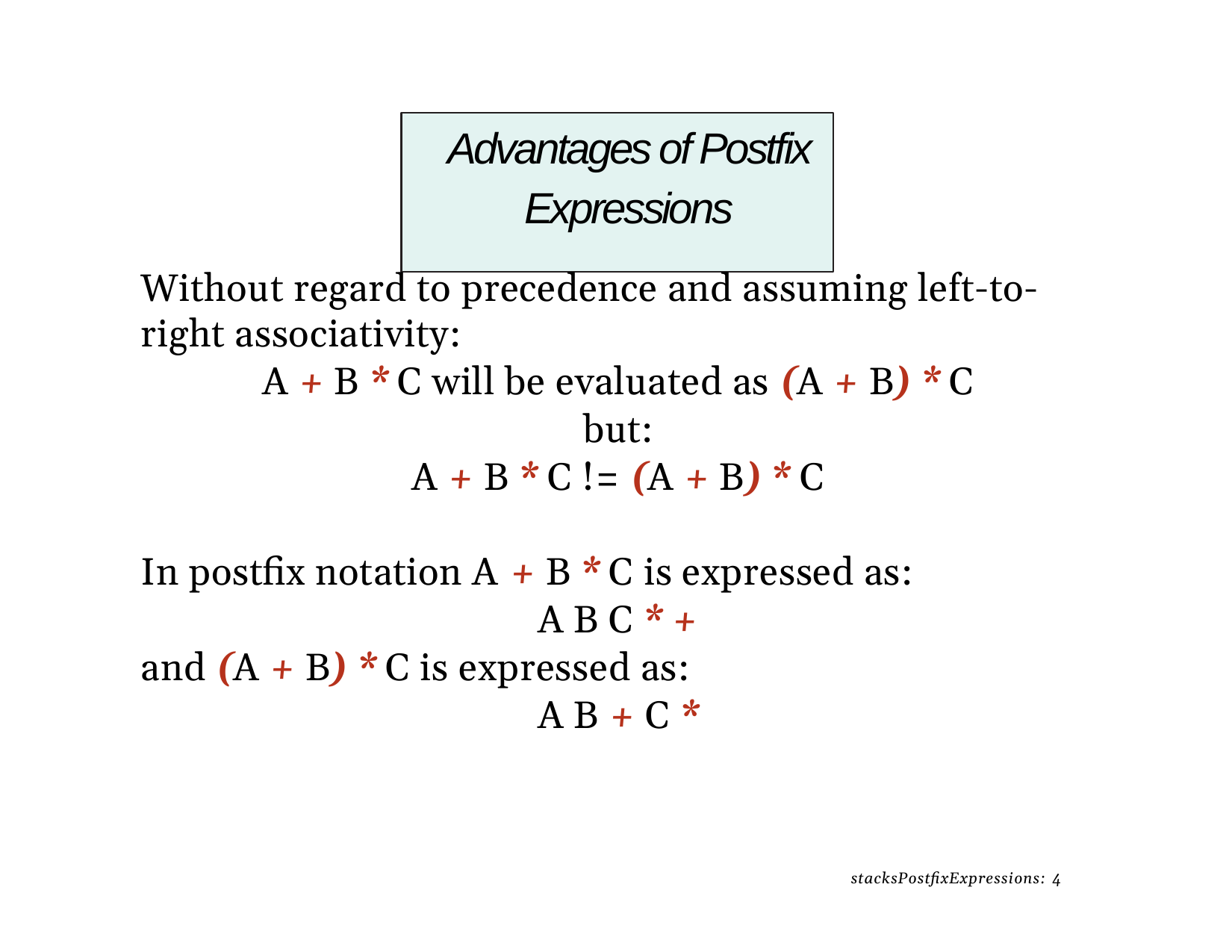

# Advantages of Postfix Expressions
Without regard to precedence and assuming left-to-right associativity:
A + B * C will be evaluated as (A + B) * C
but:
A + B * C != (A + B) * C

In postfix notation A + B * C is expressed as:
A B C * +
and (A + B) * C is expressed as:
A B + C *

stacksPostfixExpressions: 4